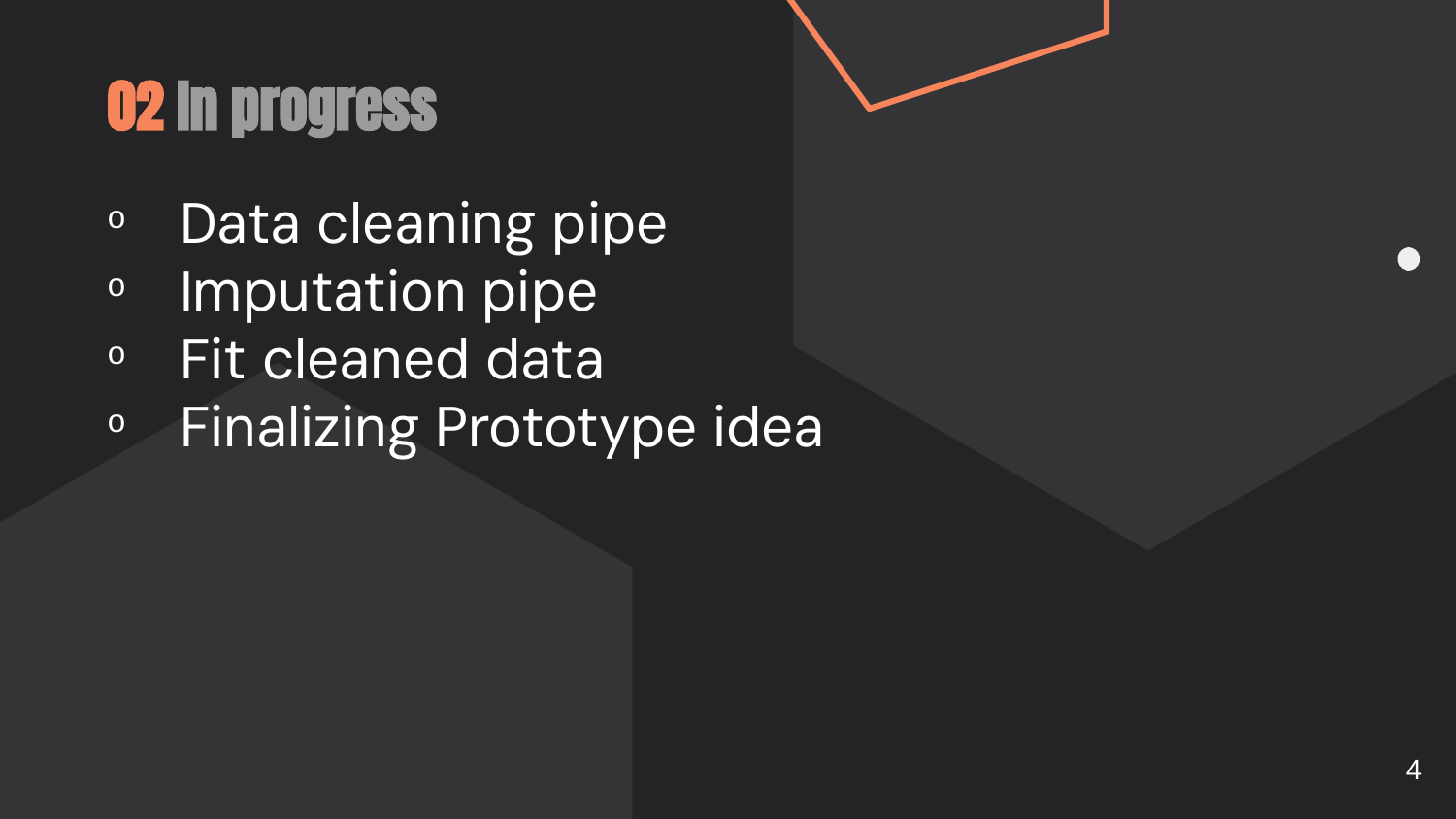

# 02 In progress
Data cleaning pipe
Imputation pipe
Fit cleaned data
Finalizing Prototype idea

4